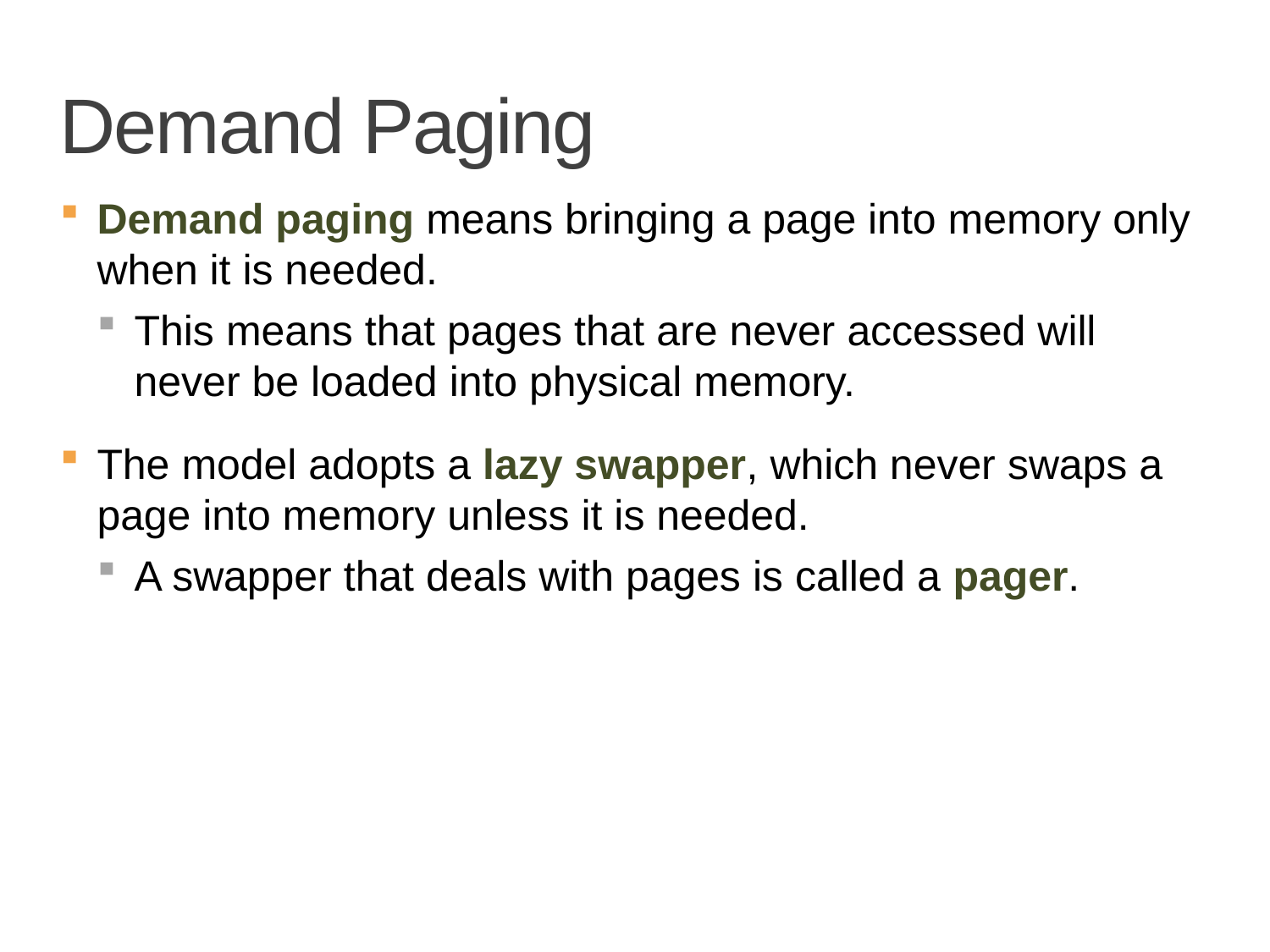

# Demand Paging
Demand paging means bringing a page into memory only when it is needed.
This means that pages that are never accessed will never be loaded into physical memory.
The model adopts a lazy swapper, which never swaps a page into memory unless it is needed.
A swapper that deals with pages is called a pager.